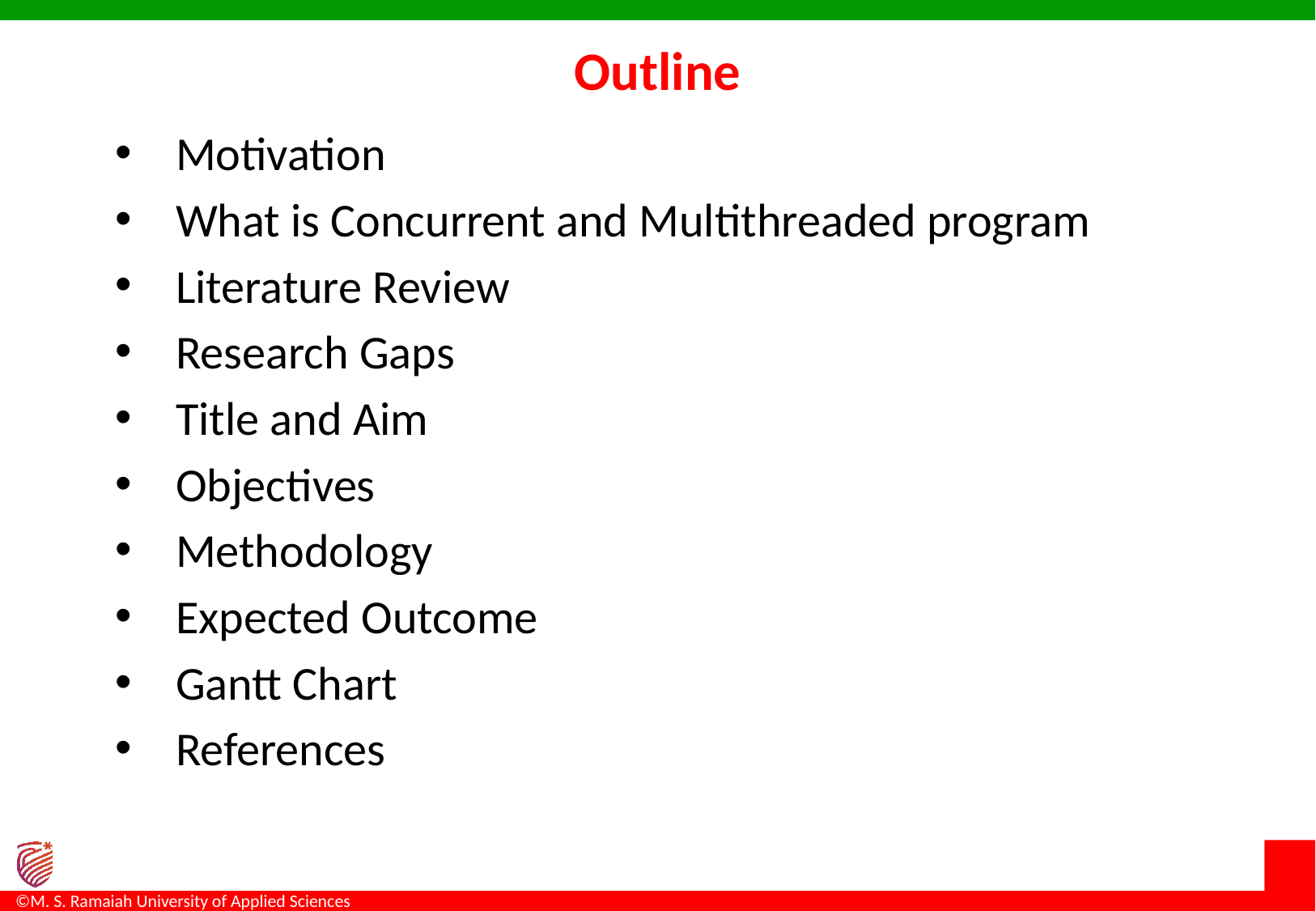

# Outline
Motivation
What is Concurrent and Multithreaded program
Literature Review
Research Gaps
Title and Aim
Objectives
Methodology
Expected Outcome
Gantt Chart
References